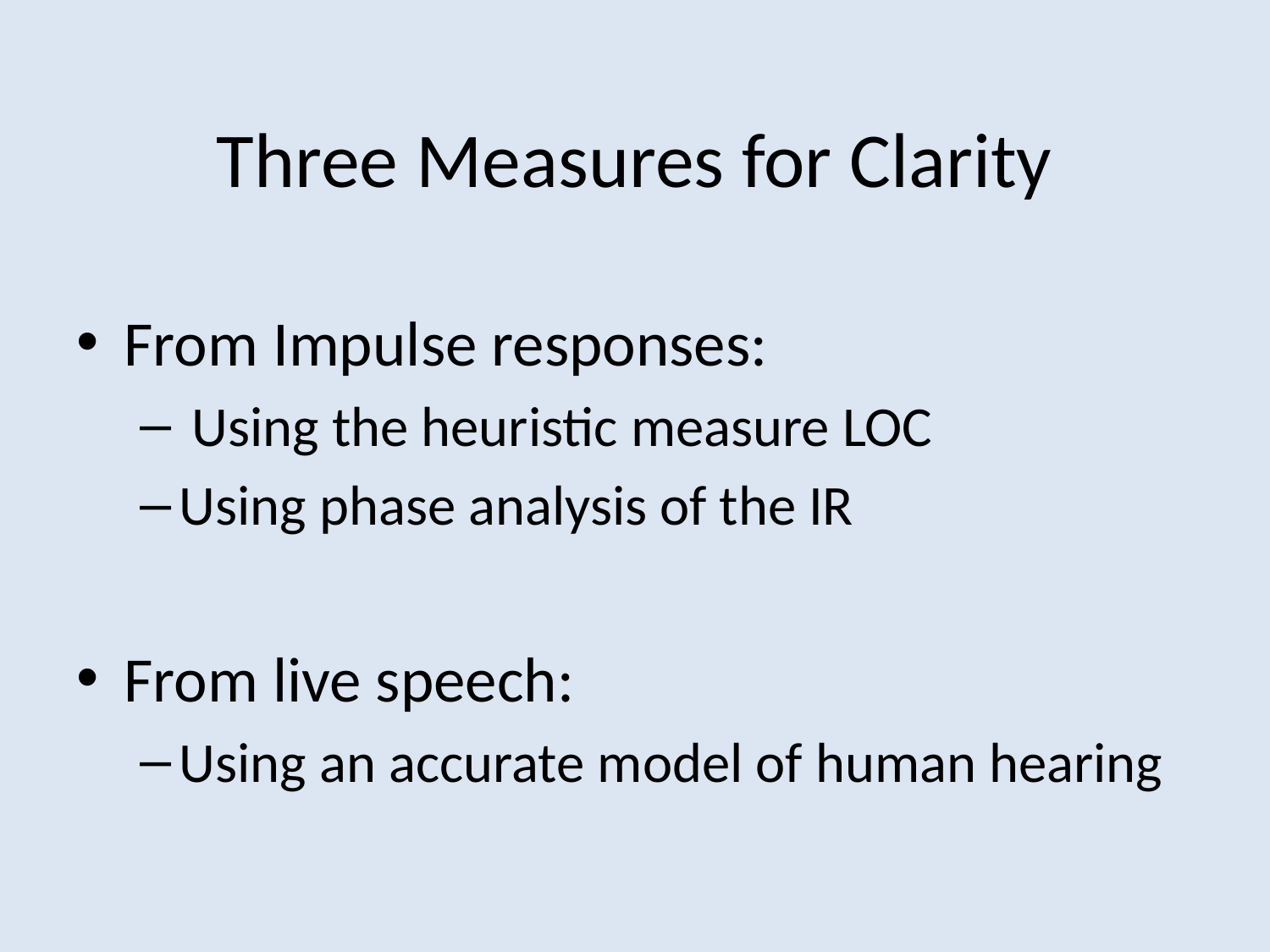

# Three Measures for Clarity
From Impulse responses:
 Using the heuristic measure LOC
Using phase analysis of the IR

From live speech:
Using an accurate model of human hearing